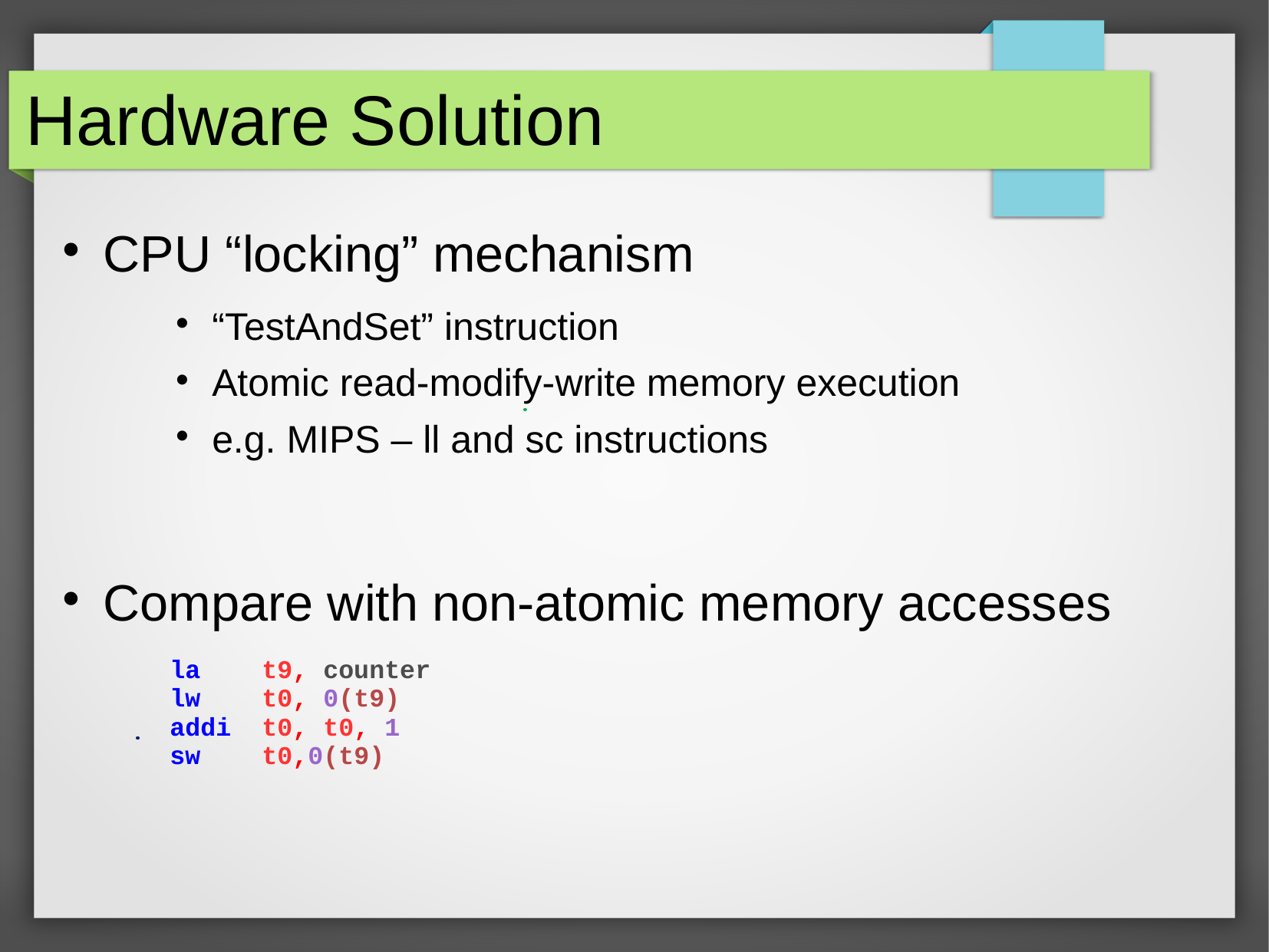

# Hardware Solution
CPU “locking” mechanism
“TestAndSet” instruction
Atomic read-modify-write memory execution
e.g. MIPS – ll and sc instructions

Compare with non-atomic memory accesses
       la    t9, counter
       lw    t0, 0(t9)
       addi  t0, t0, 1
       sw    t0,0(t9)